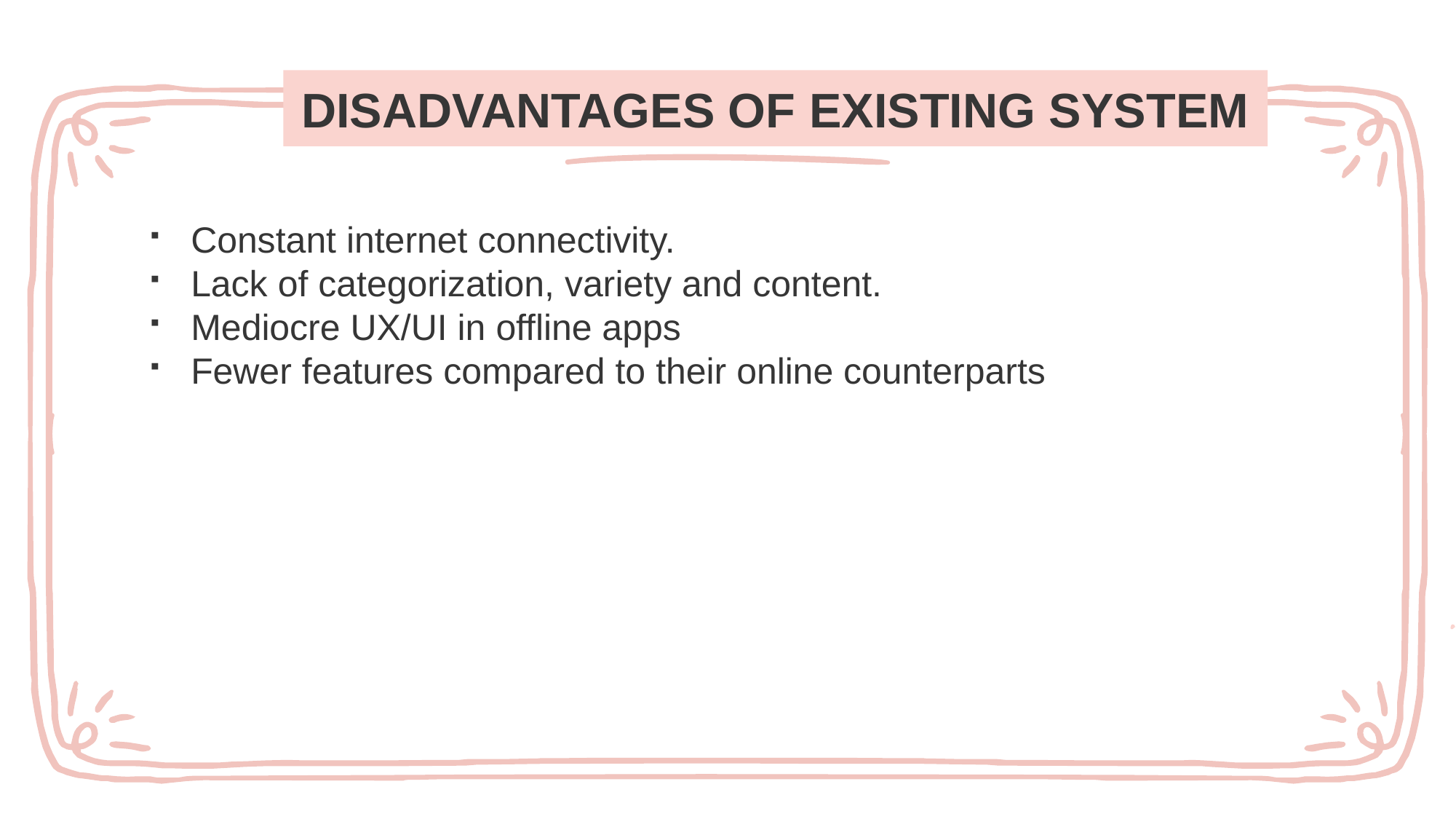

# DISADVANTAGES OF EXISTING SYSTEM
Constant internet connectivity.
Lack of categorization, variety and content.
Mediocre UX/UI in offline apps
Fewer features compared to their online counterparts